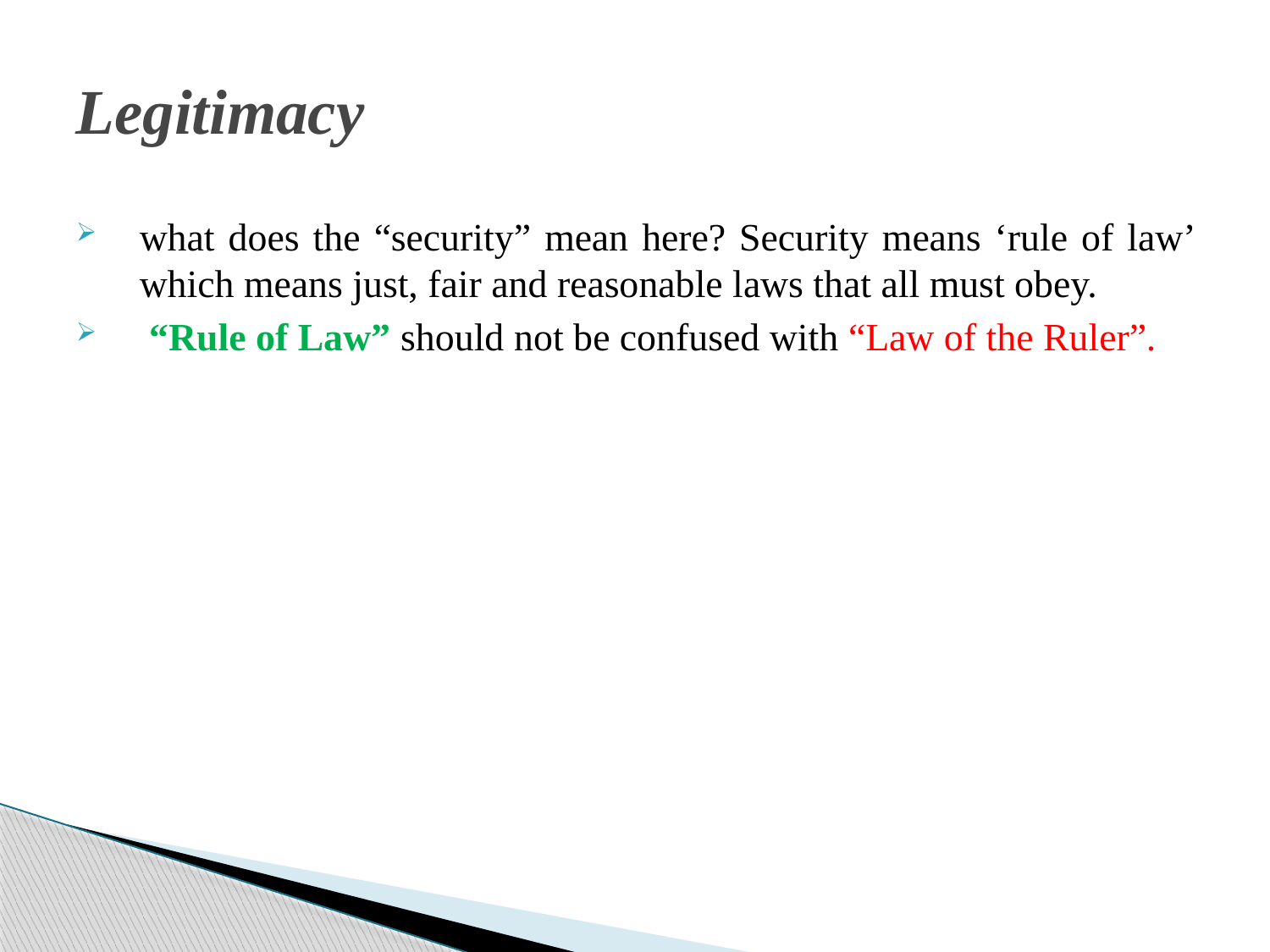

# Legitimacy
what does the “security” mean here? Security means ‘rule of law’ which means just, fair and reasonable laws that all must obey.
 “Rule of Law” should not be confused with “Law of the Ruler”.